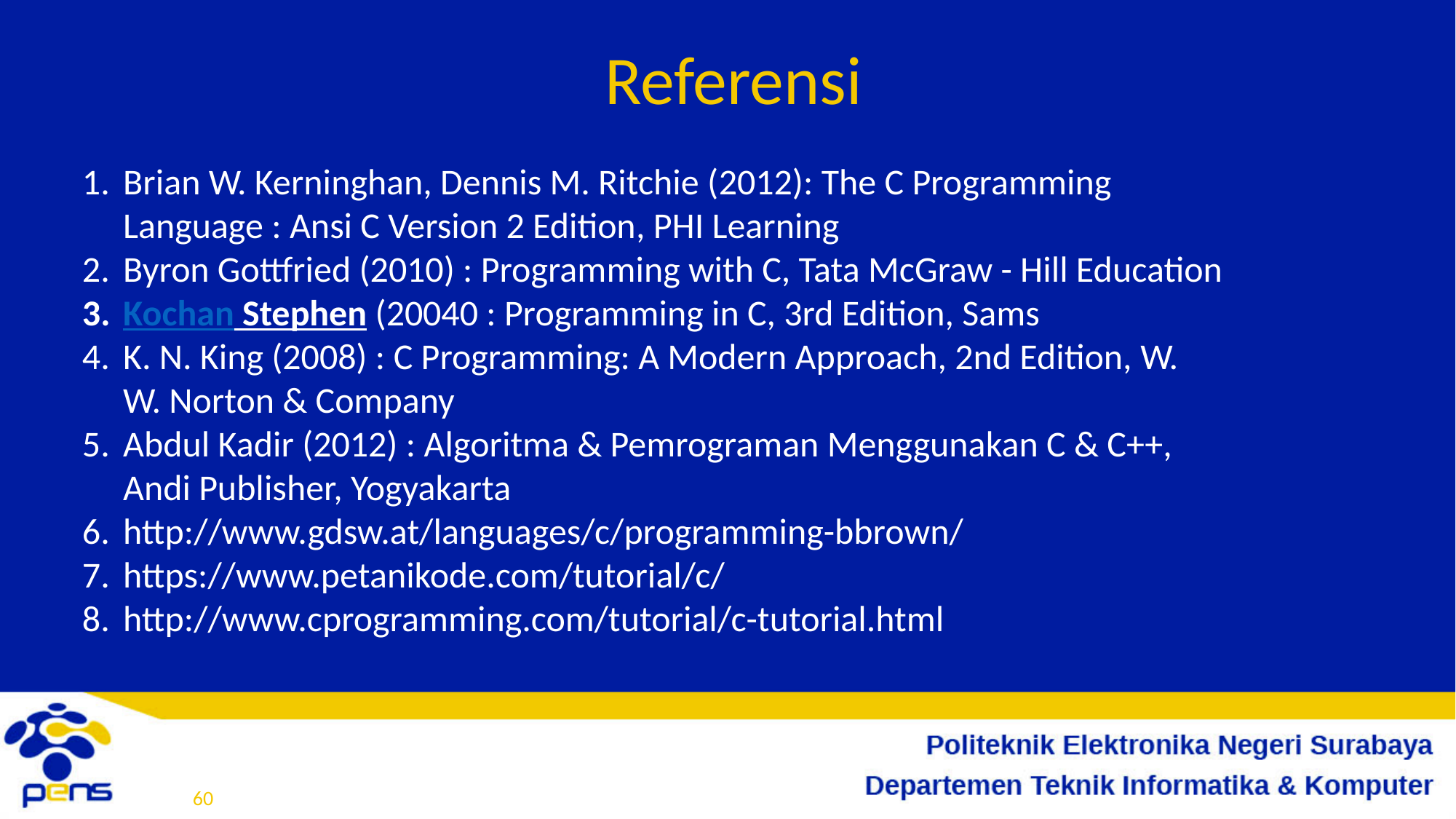

# Referensi
Brian W. Kerninghan, Dennis M. Ritchie (2012): The C Programming Language : Ansi C Version 2 Edition, PHI Learning
Byron Gottfried (2010) : Programming with C, Tata McGraw - Hill Education
Kochan Stephen (20040 : Programming in C, 3rd Edition, Sams
K. N. King (2008) : C Programming: A Modern Approach, 2nd Edition, W. W. Norton & Company
Abdul Kadir (2012) : Algoritma & Pemrograman Menggunakan C & C++, Andi Publisher, Yogyakarta
http://www.gdsw.at/languages/c/programming-bbrown/
https://www.petanikode.com/tutorial/c/
http://www.cprogramming.com/tutorial/c-tutorial.html
60